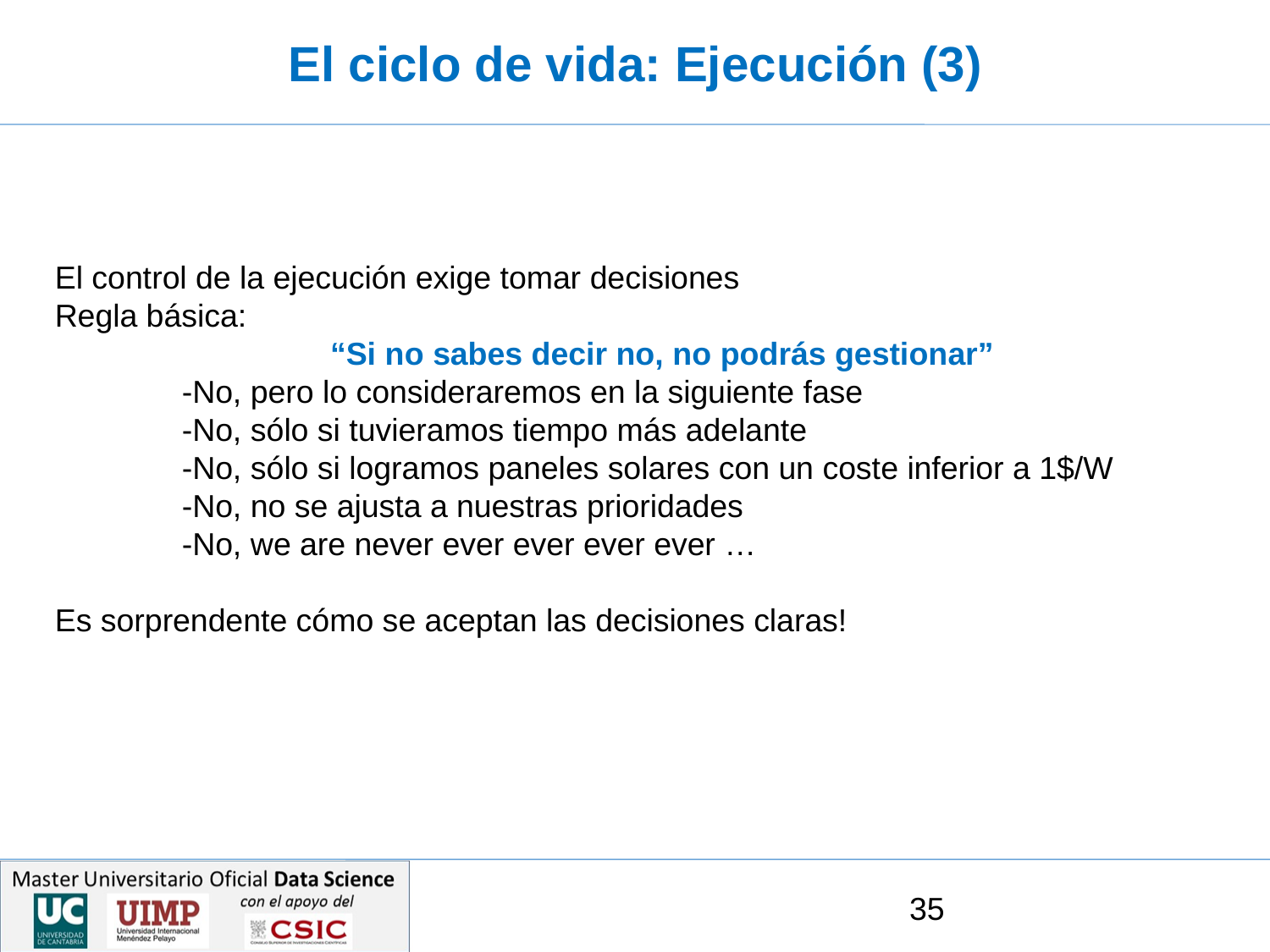

# El ciclo de vida: Ejecución (3)
El control de la ejecución exige tomar decisiones
Regla básica:
“Si no sabes decir no, no podrás gestionar”
	-No, pero lo consideraremos en la siguiente fase
	-No, sólo si tuvieramos tiempo más adelante
	-No, sólo si logramos paneles solares con un coste inferior a 1$/W
	-No, no se ajusta a nuestras prioridades
	-No, we are never ever ever ever ever …

Es sorprendente cómo se aceptan las decisiones claras!
35